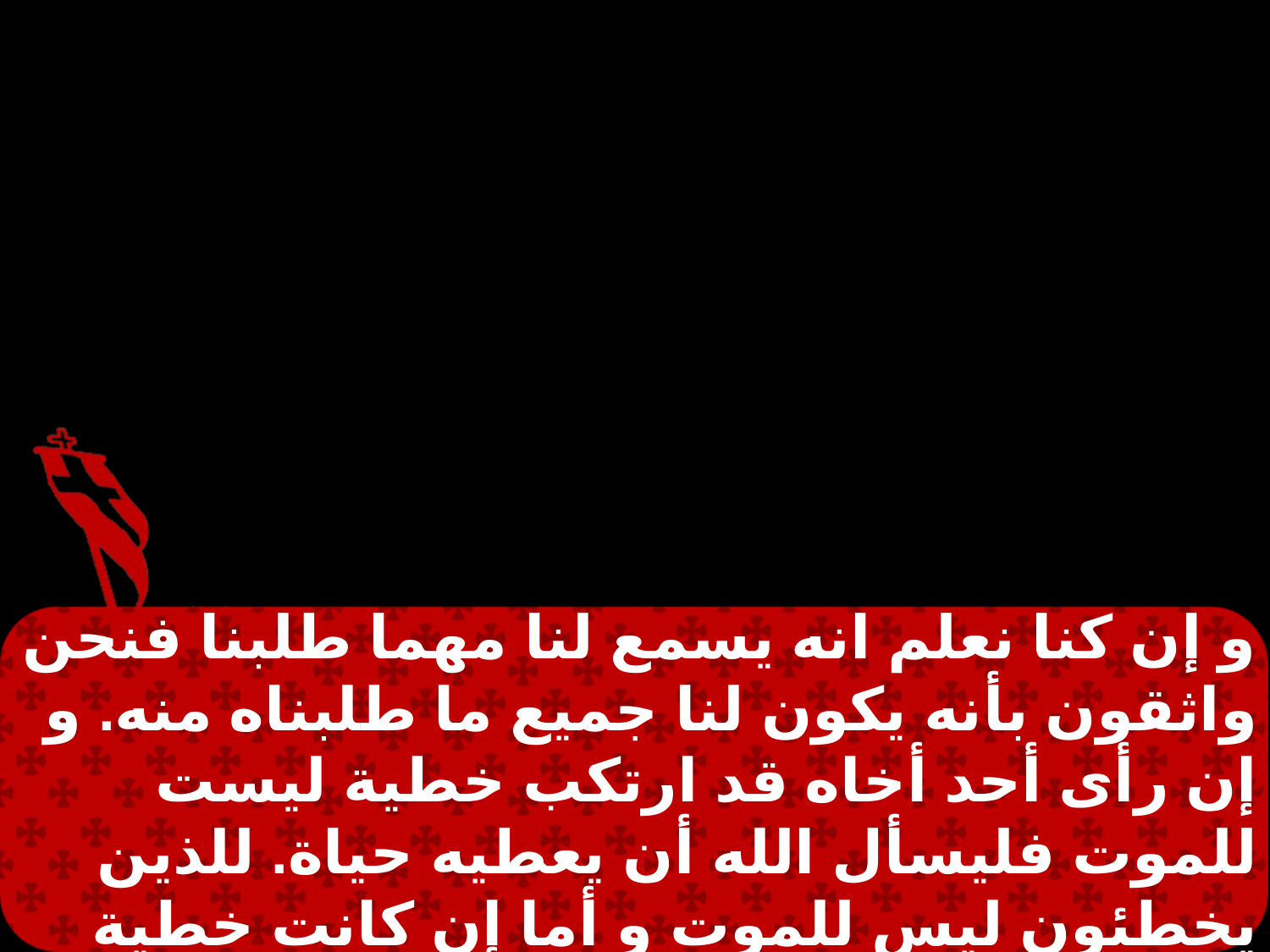

و إن كنا نعلم انه يسمع لنا مهما طلبنا فنحن واثقون بأنه يكون لنا جميع ما طلبناه منه. و إن رأى أحد أخاه قد ارتكب خطية ليست للموت فليسأل الله أن يعطيه حياة. للذين يخطئون ليس للموت و أما إن كانت خطية موجبة للموت لأجل تلك لست أقول أن يُطلب. كل إثم هو خطيئة و لكن قد توجد خطية ليست للموت.